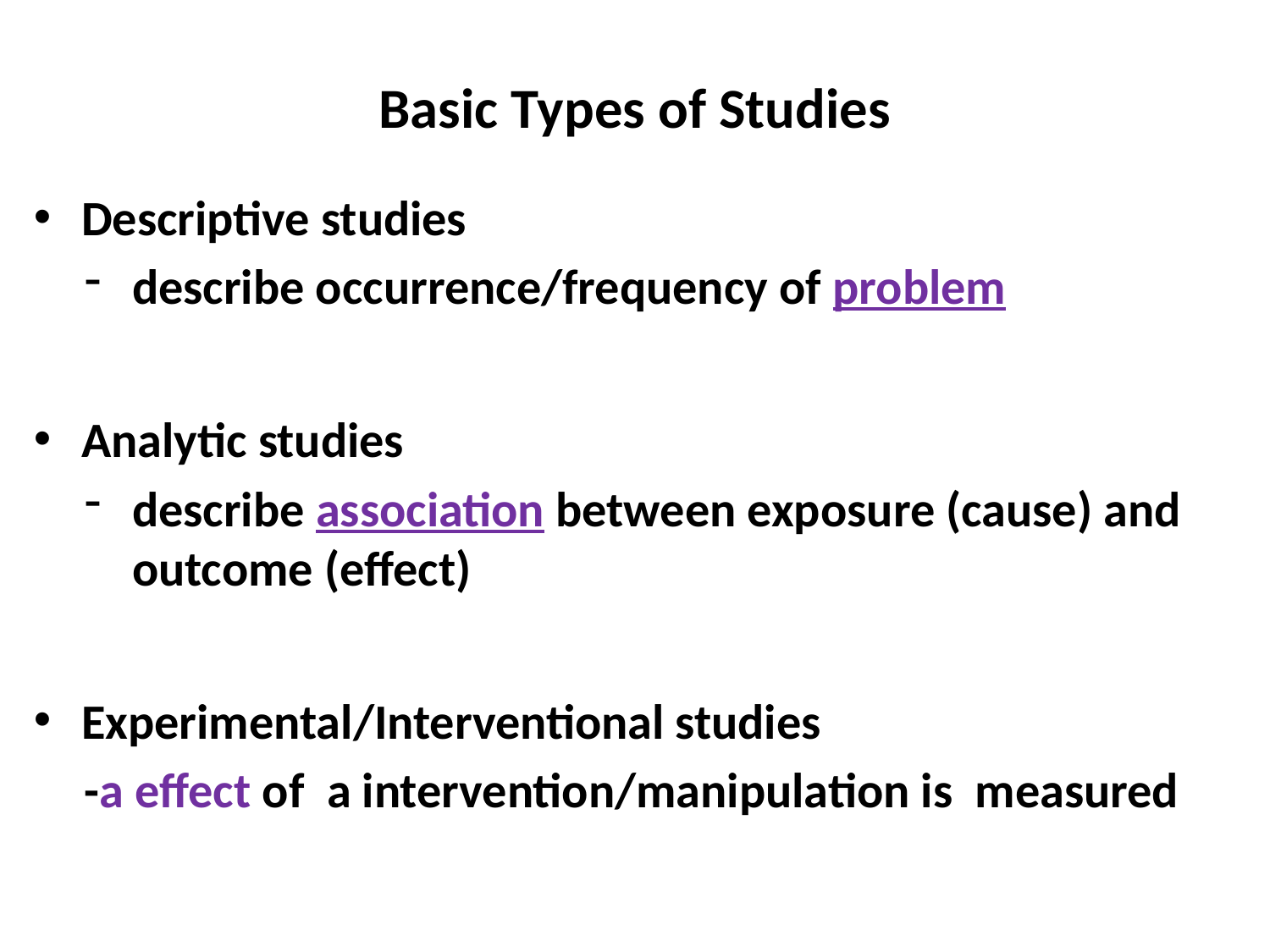

# Basic Types of Studies
Descriptive studies
describe occurrence/frequency of problem

Analytic studies
describe association between exposure (cause) and outcome (effect)

Experimental/Interventional studies
-a effect of  a intervention/manipulation is  measured